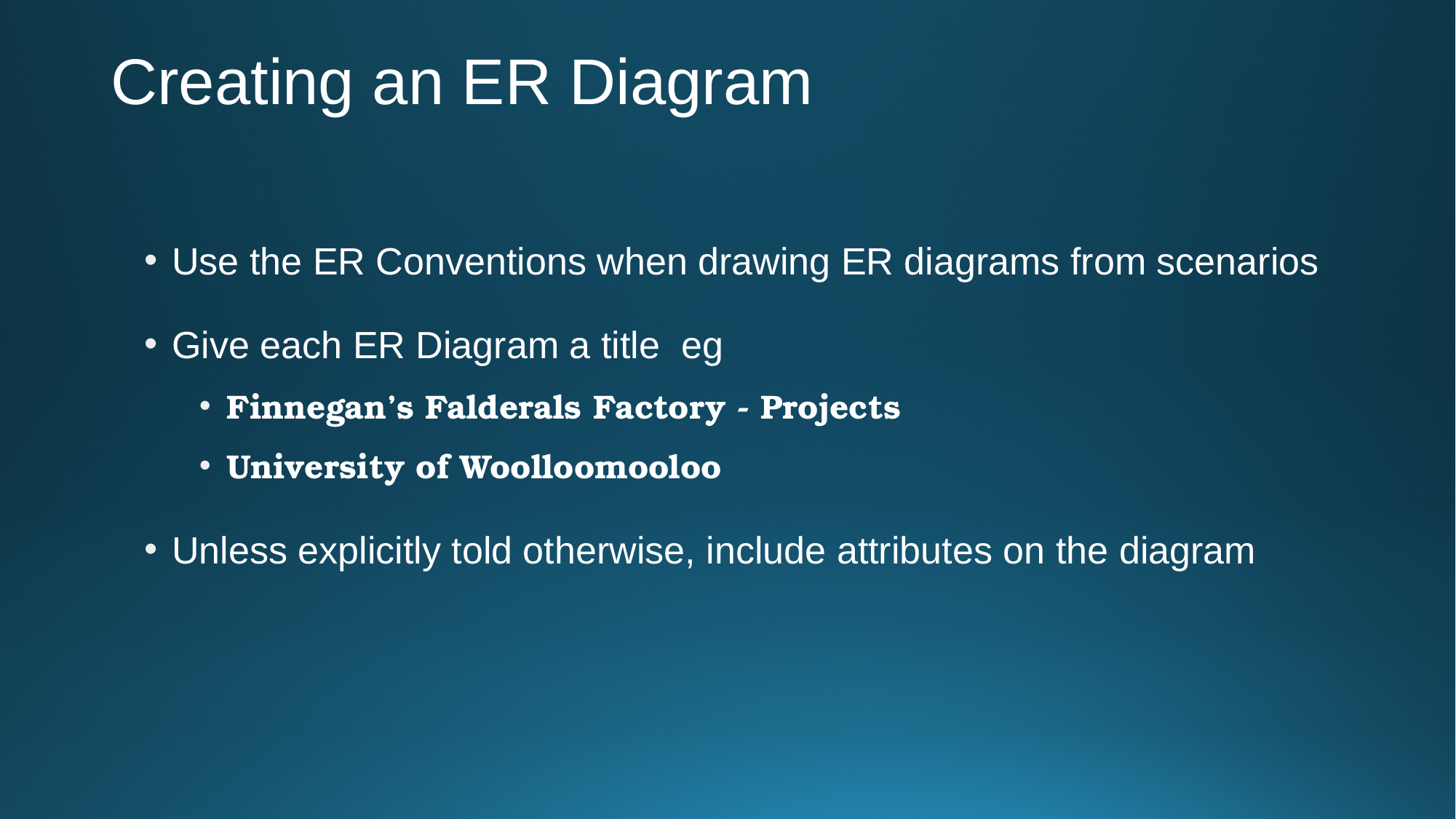

# Creating an ER Diagram
Use the ER Conventions when drawing ER diagrams from scenarios
Give each ER Diagram a title  eg
Finnegan’s Falderals Factory - Projects
University of Woolloomooloo
Unless explicitly told otherwise, include attributes on the diagram